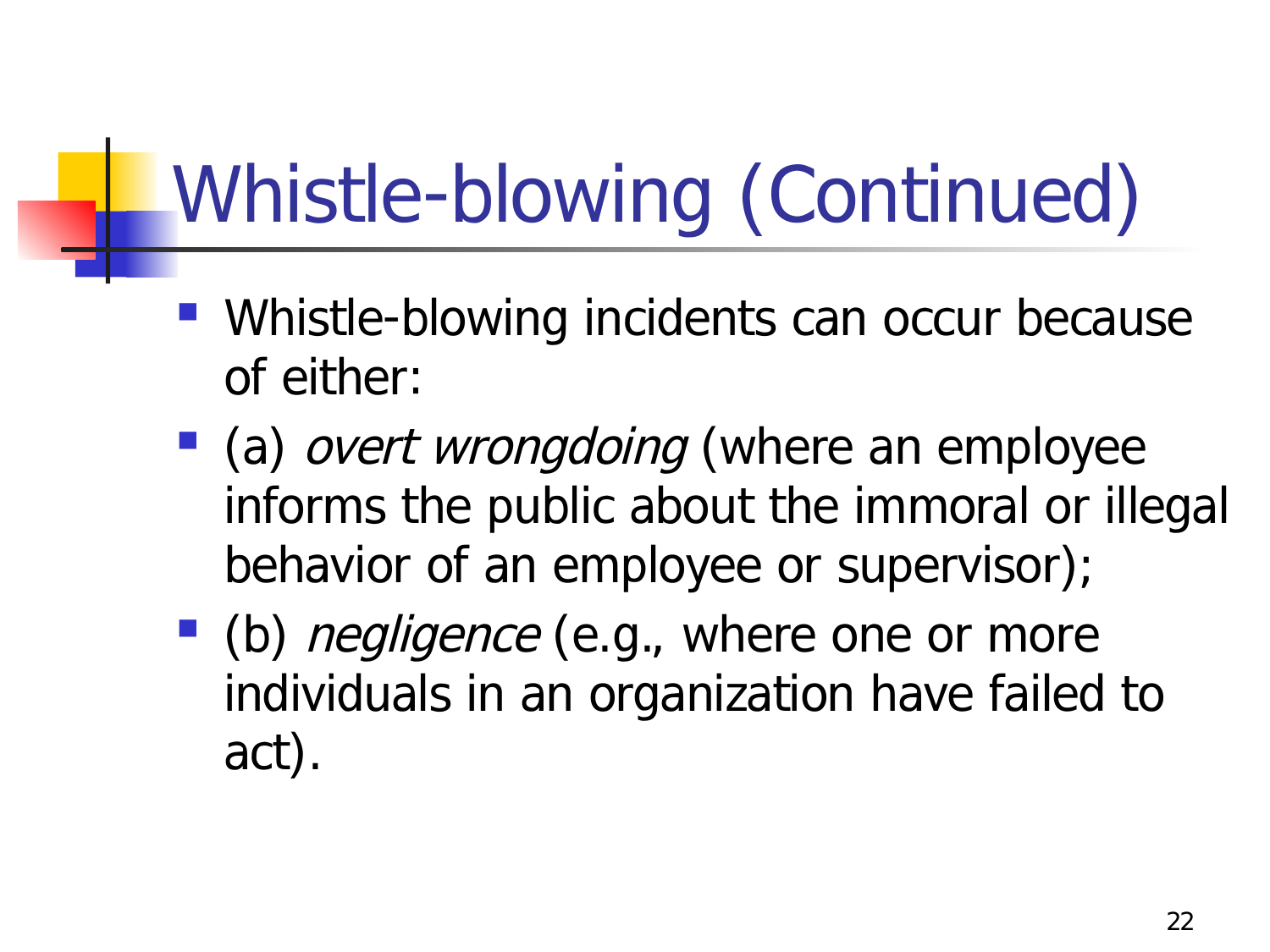

# Whistle-blowing (Continued)
Whistle-blowing incidents can occur because of either:
(a) overt wrongdoing (where an employee informs the public about the immoral or illegal behavior of an employee or supervisor);
(b) negligence (e.g., where one or more individuals in an organization have failed to act).
22